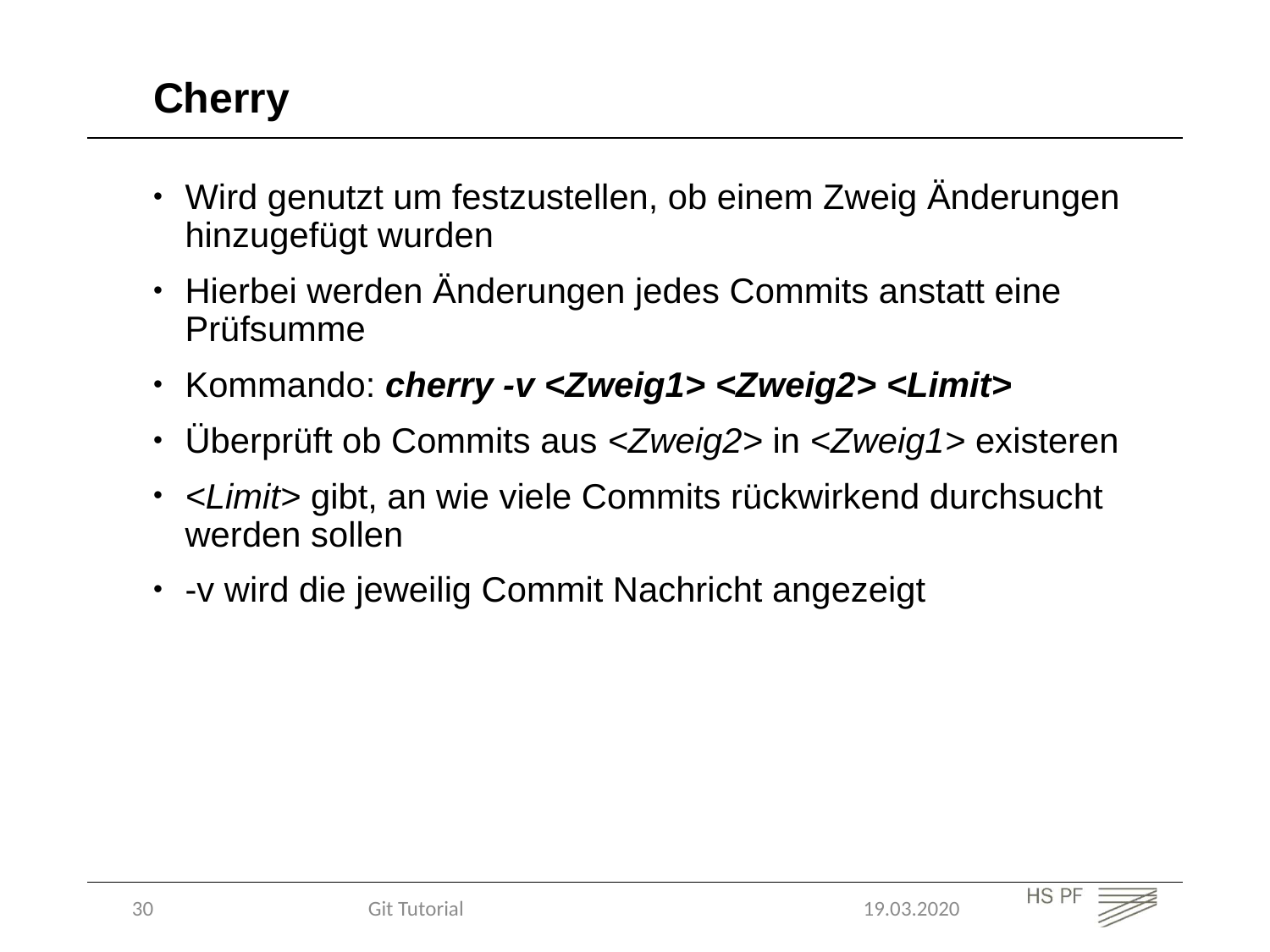

Cherry
Wird genutzt um festzustellen, ob einem Zweig Änderungen hinzugefügt wurden
Hierbei werden Änderungen jedes Commits anstatt eine Prüfsumme
Kommando: cherry -v <Zweig1> <Zweig2> <Limit>
Überprüft ob Commits aus <Zweig2> in <Zweig1> existeren
<Limit> gibt, an wie viele Commits rückwirkend durchsucht werden sollen
-v wird die jeweilig Commit Nachricht angezeigt